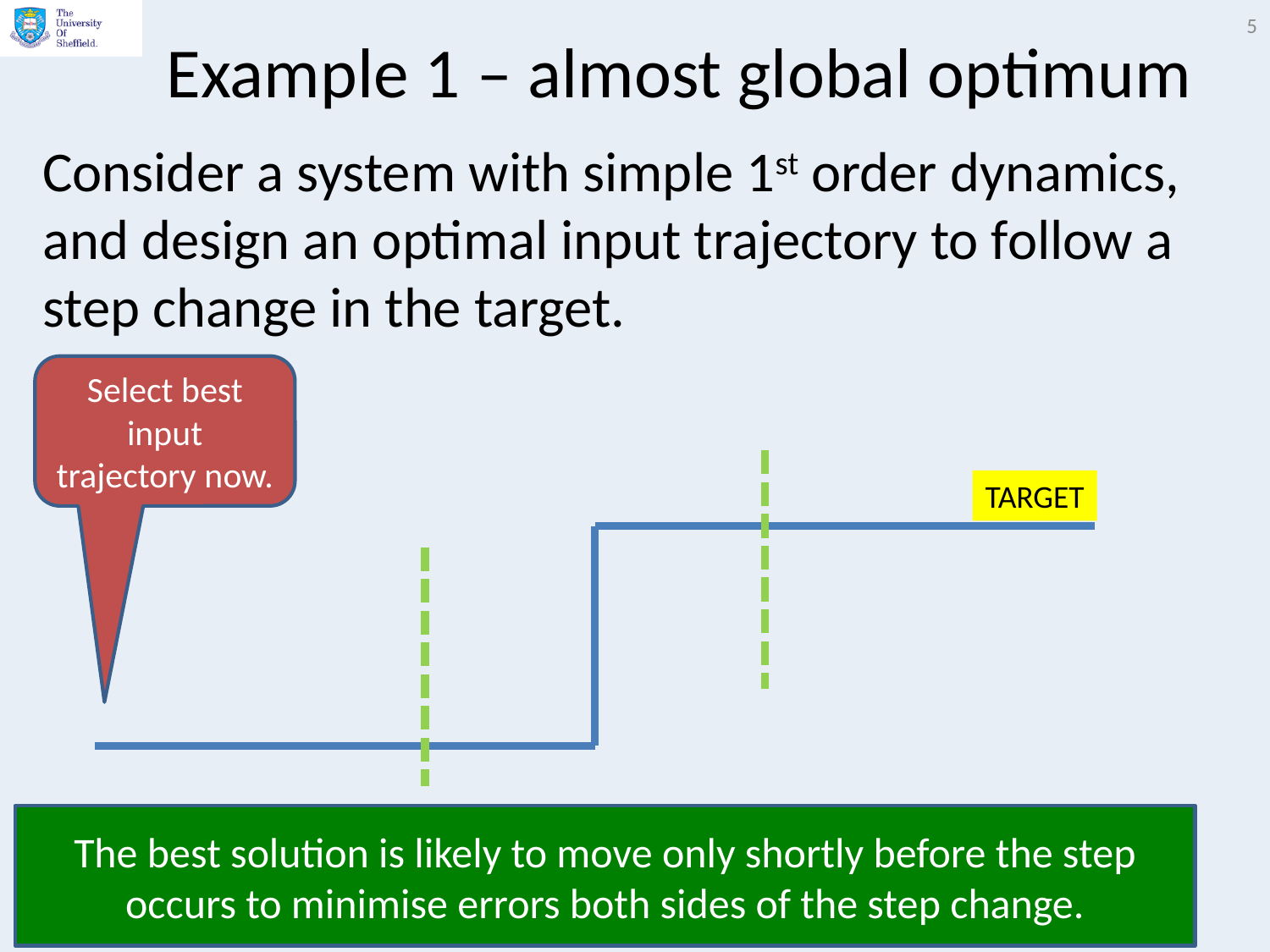

5
# Example 1 – almost global optimum
Consider a system with simple 1st order dynamics, and design an optimal input trajectory to follow a step change in the target.
Select best input trajectory now.
TARGET
The best solution is likely to move only shortly before the step occurs to minimise errors both sides of the step change.
Slides by Anthony Rossiter